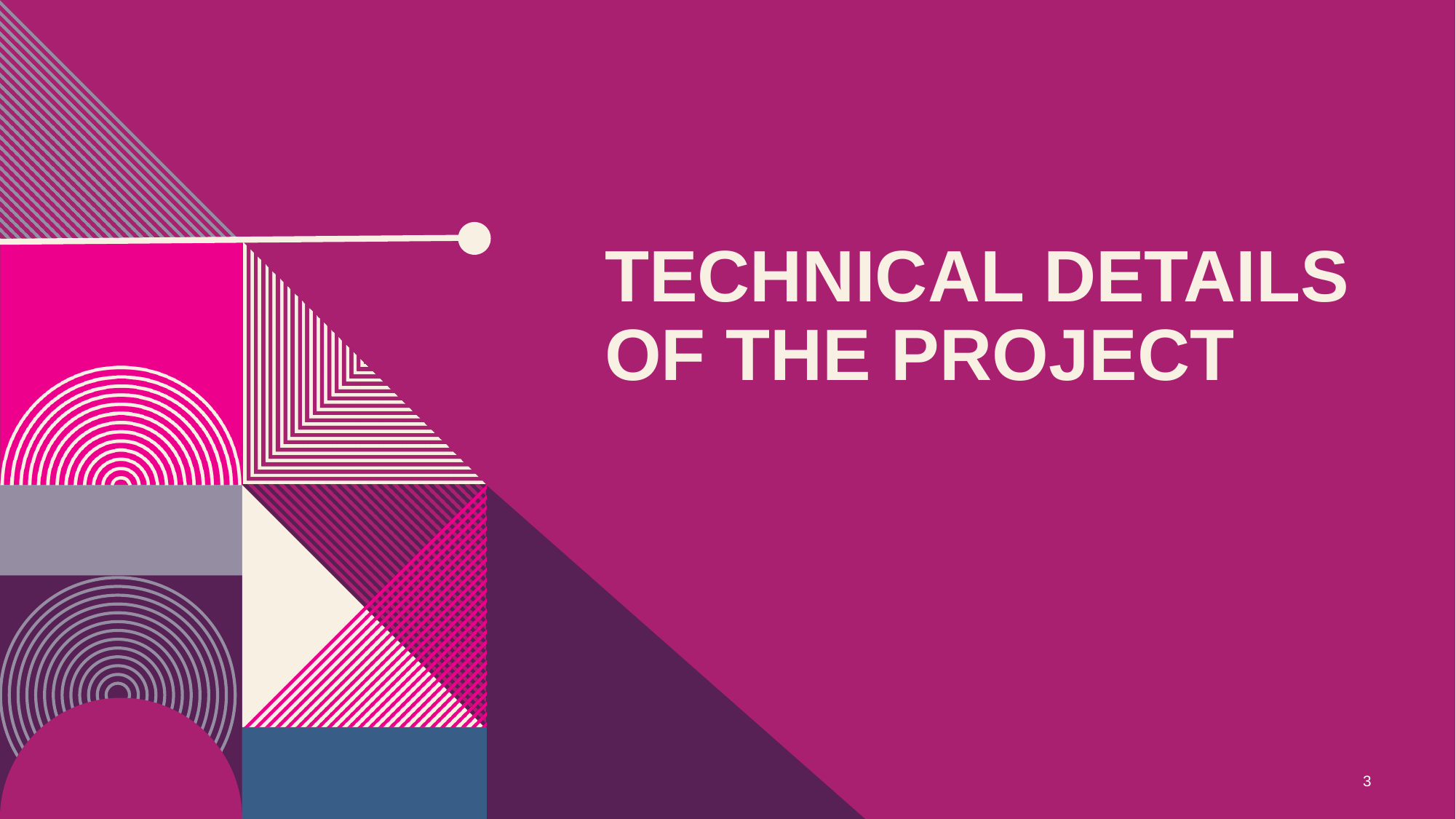

# Technical Details of the Project
3